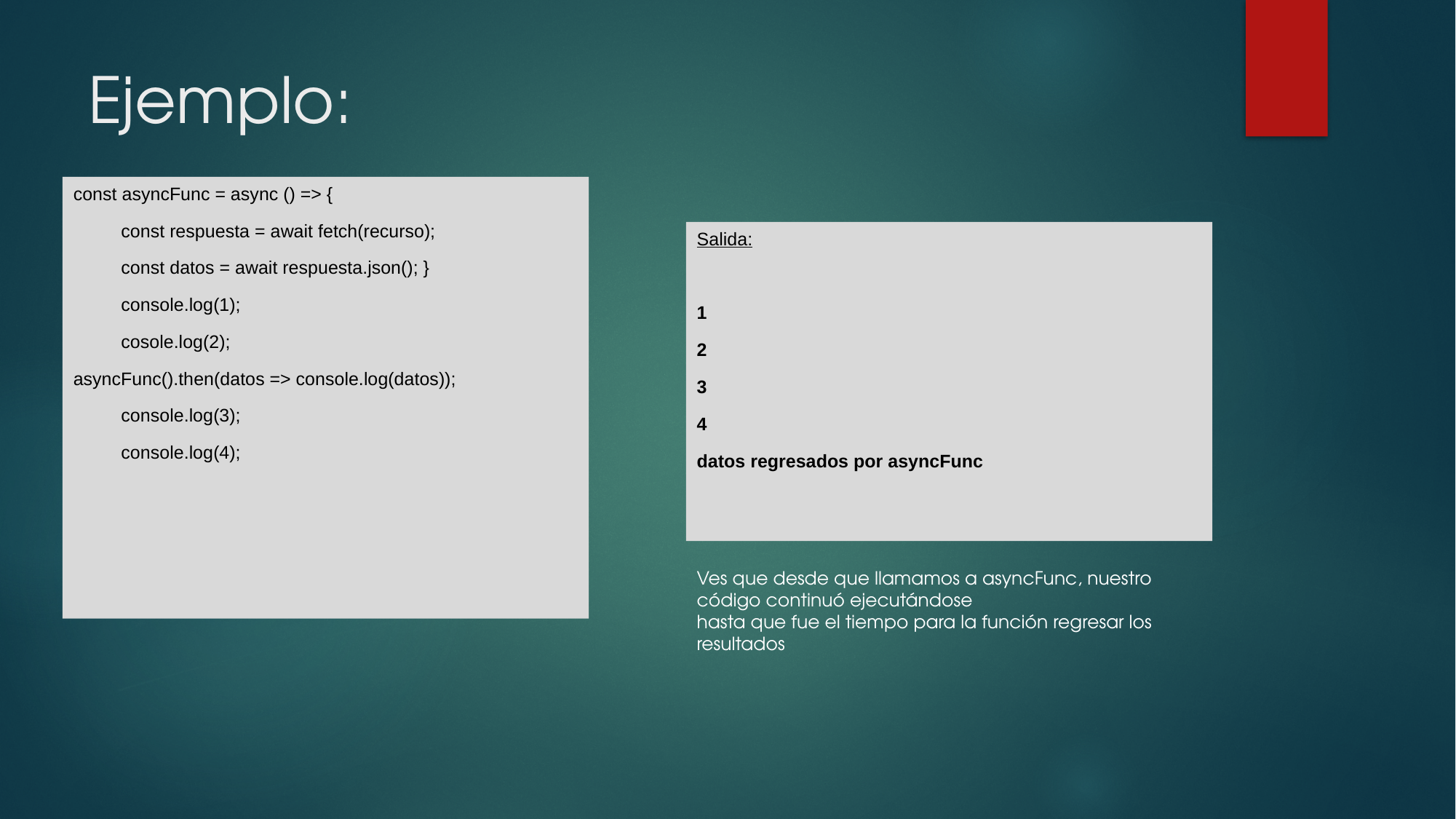

# Ejemplo:
const asyncFunc = async () => {
const respuesta = await fetch(recurso);
const datos = await respuesta.json(); }
console.log(1);
cosole.log(2);
asyncFunc().then(datos => console.log(datos));
console.log(3);
console.log(4);

Salida:

1
2
3
4
datos regresados por asyncFunc

Ves que desde que llamamos a asyncFunc, nuestro código continuó ejecutándose
hasta que fue el tiempo para la función regresar los resultados